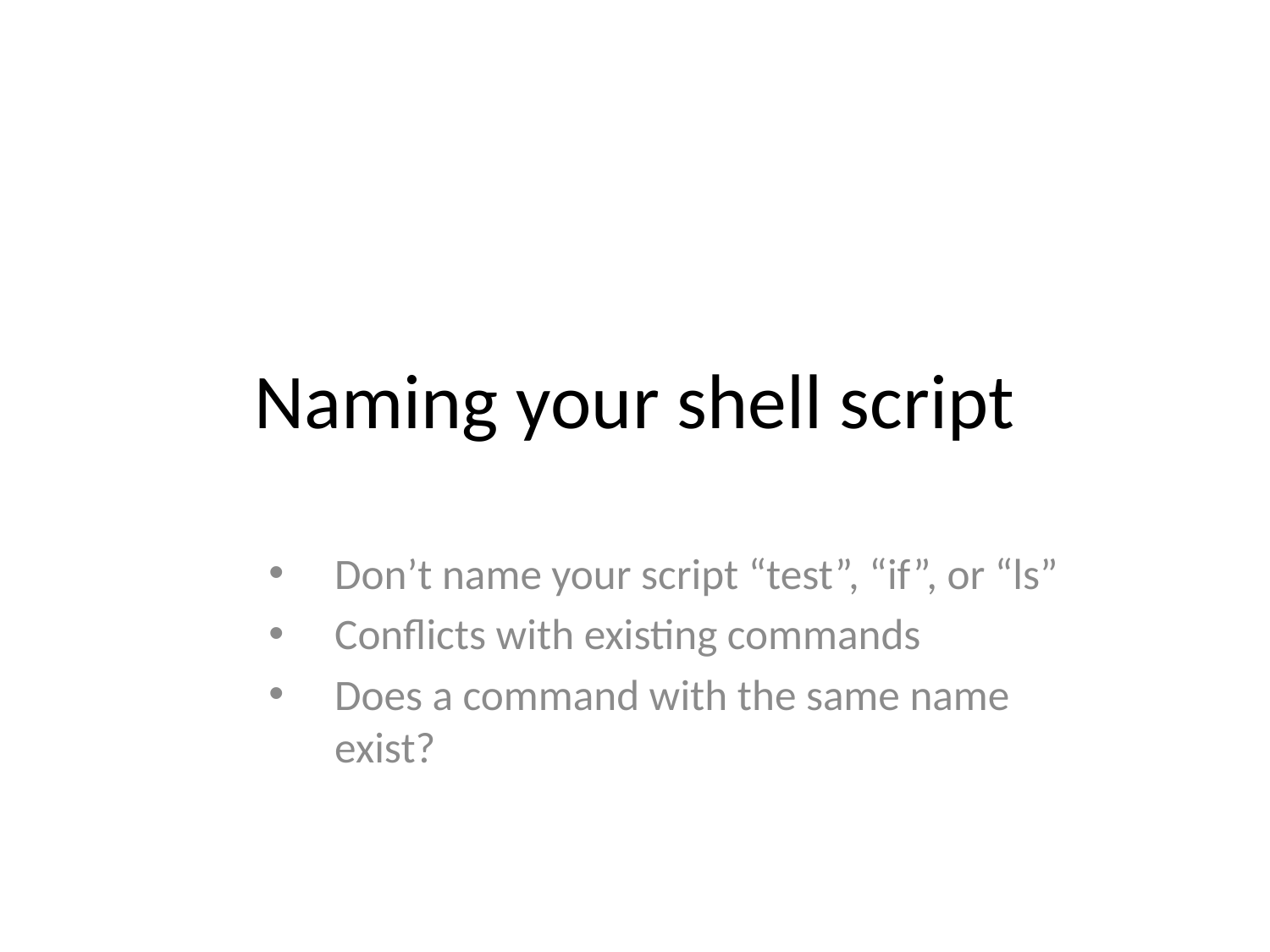

# Naming your shell script
Don’t name your script “test”, “if”, or “ls”
Conflicts with existing commands
Does a command with the same name exist?